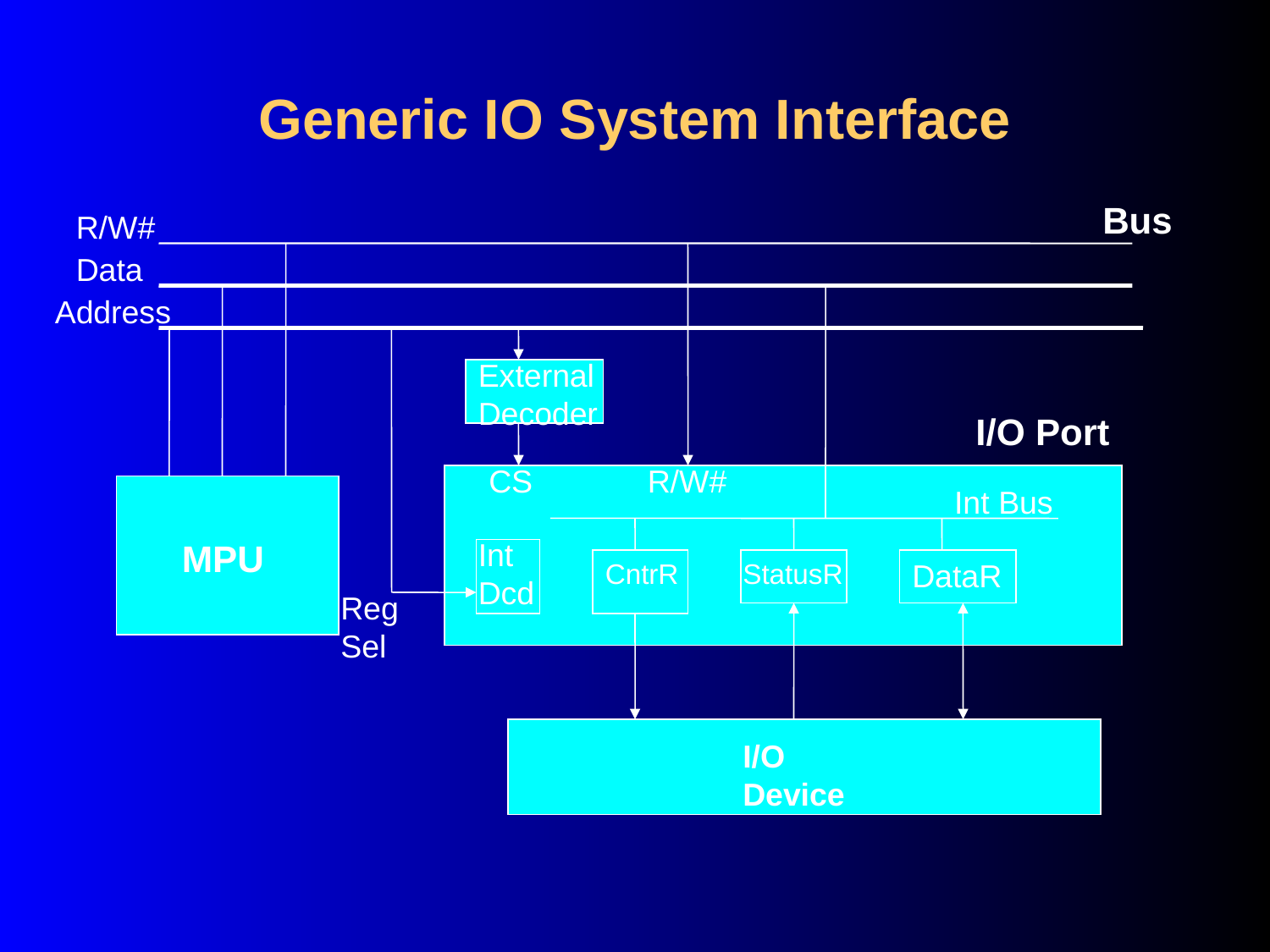

# Generic IO System Interface
Bus
R/W#
Data

Address

External Decoder

I/O Port

CS
R/W#

Int Bus

MPU
Int Dcd

CntrR
StatusR

DataR
Reg Sel

I/O Device